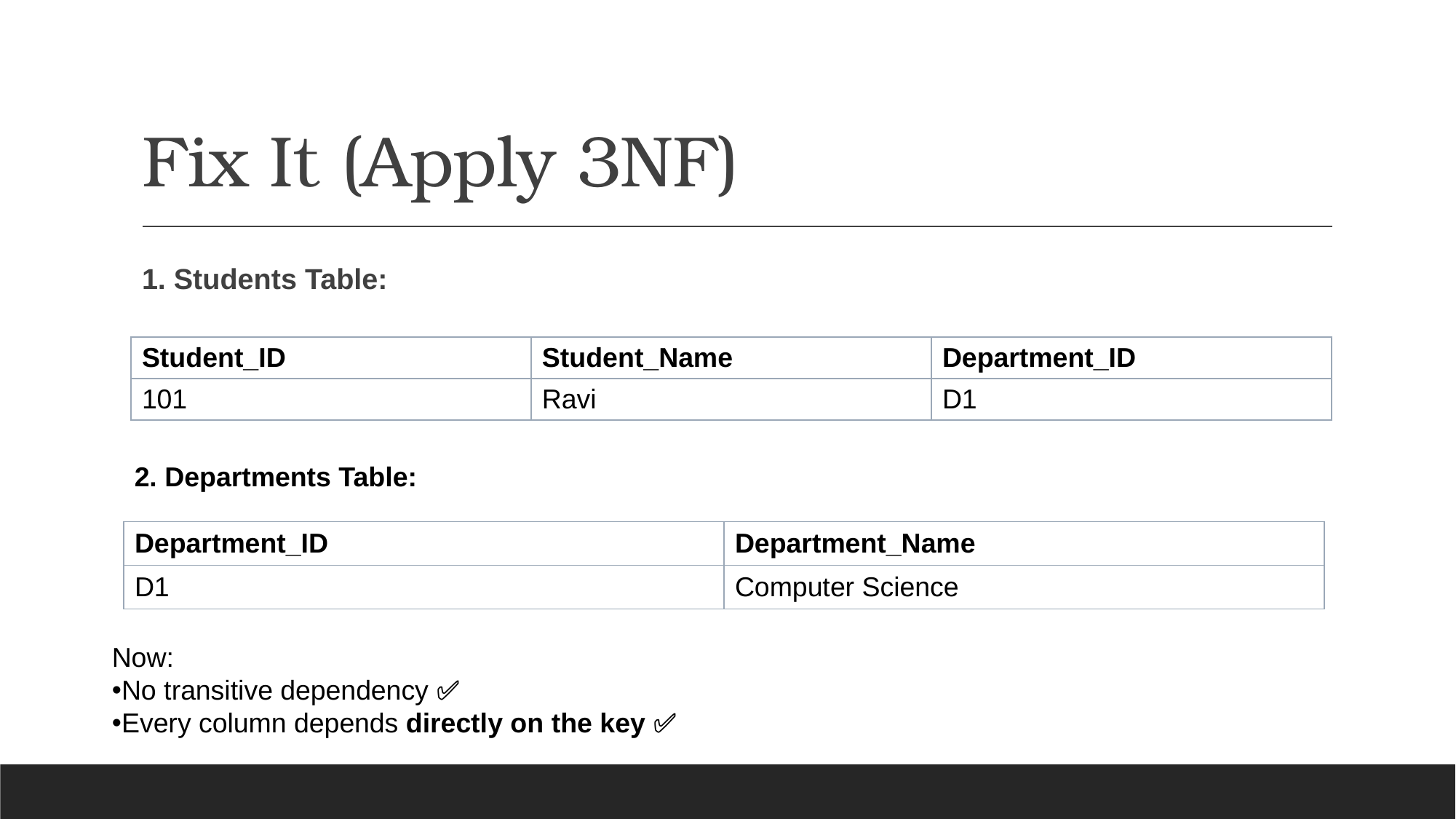

# Fix It (Apply 3NF)
1. Students Table:
| Student\_ID | Student\_Name | Department\_ID |
| --- | --- | --- |
| 101 | Ravi | D1 |
2. Departments Table:
| Department\_ID | Department\_Name |
| --- | --- |
| D1 | Computer Science |
Now:
No transitive dependency ✅
Every column depends directly on the key ✅